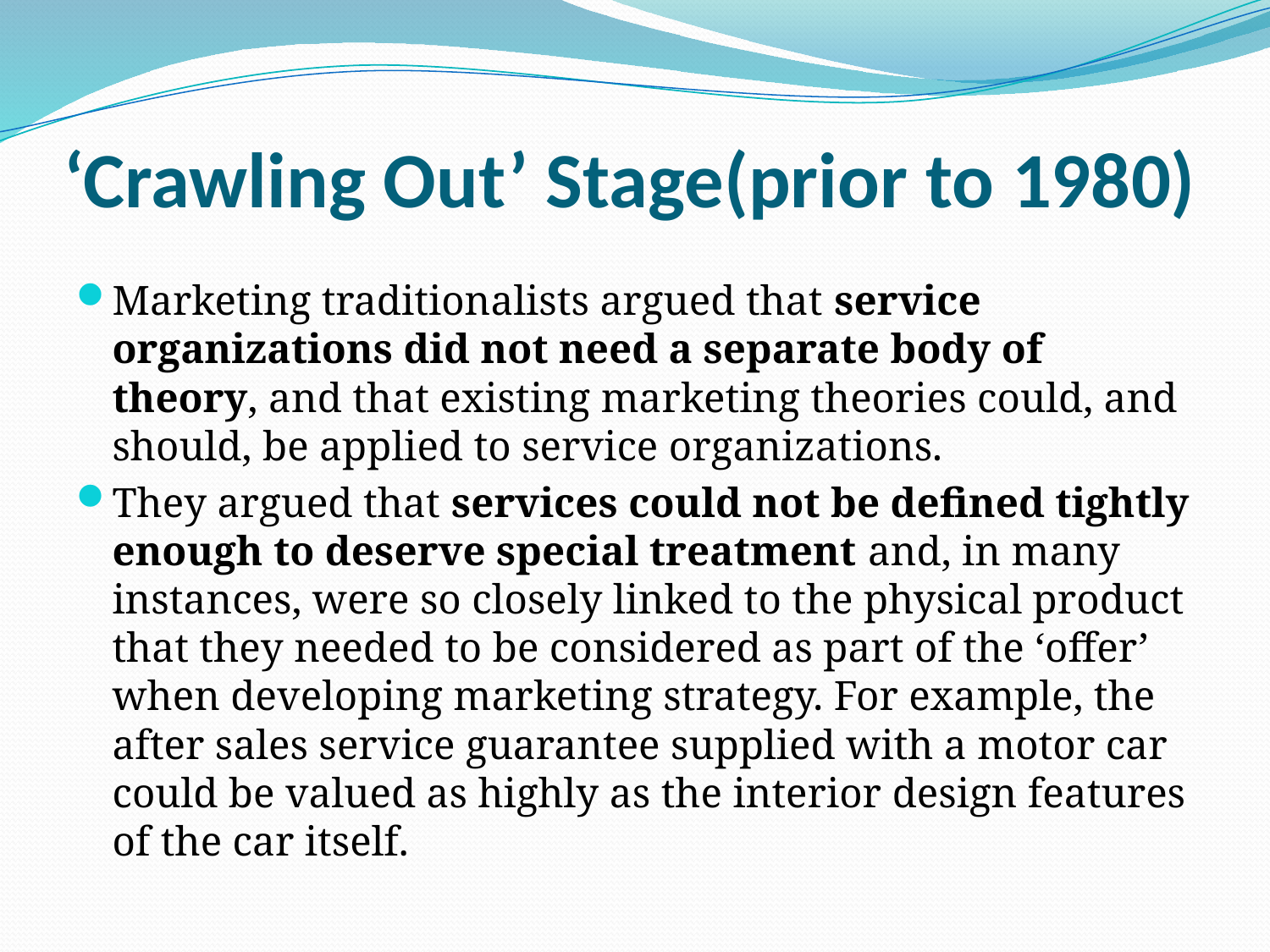

# ‘Crawling Out’ Stage(prior to 1980)
Marketing traditionalists argued that service organizations did not need a separate body of theory, and that existing marketing theories could, and should, be applied to service organizations.
They argued that services could not be defined tightly enough to deserve special treatment and, in many instances, were so closely linked to the physical product that they needed to be considered as part of the ‘offer’ when developing marketing strategy. For example, the after sales service guarantee supplied with a motor car could be valued as highly as the interior design features of the car itself.